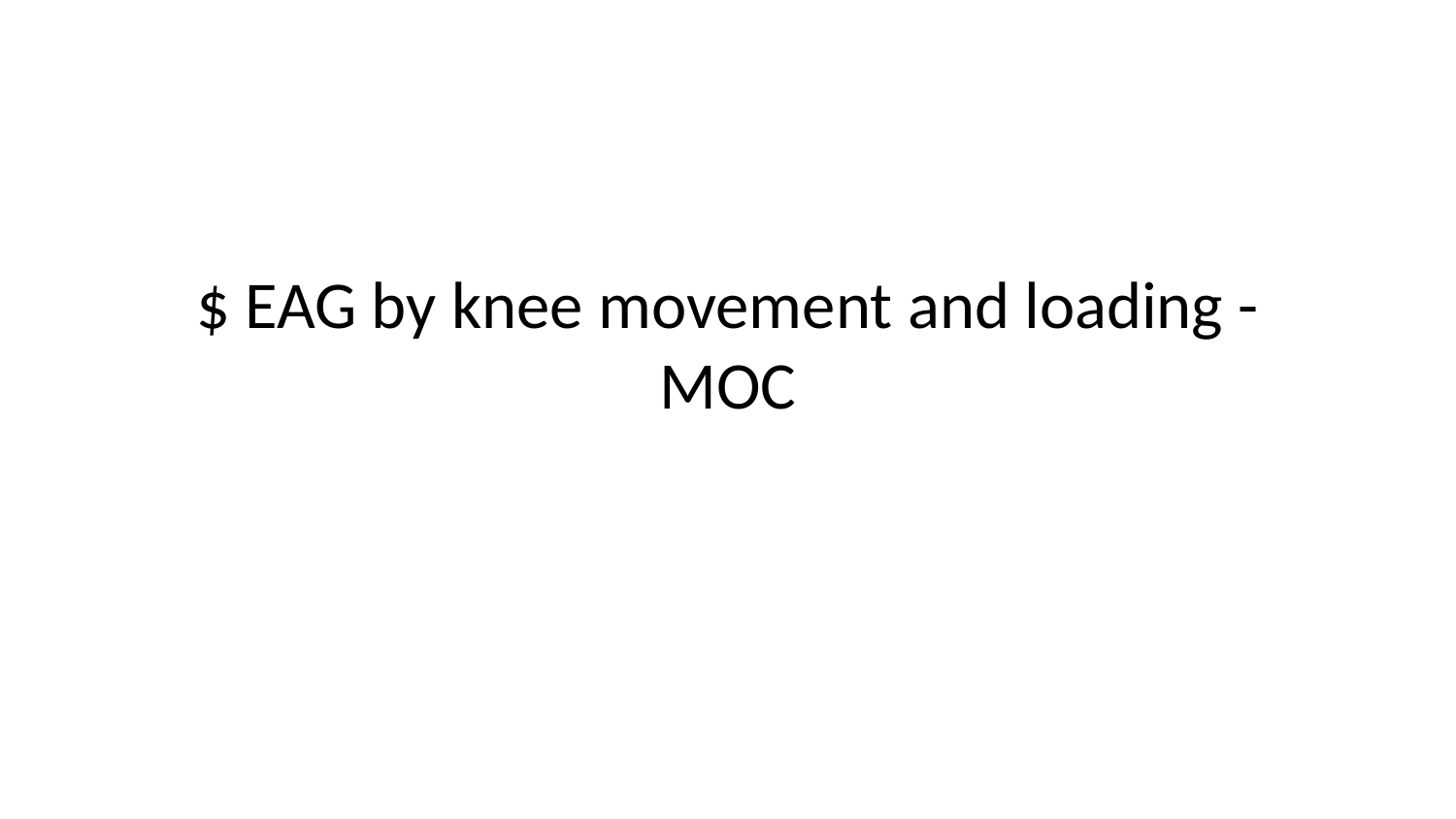

# $ EAG by knee movement and loading - MOC